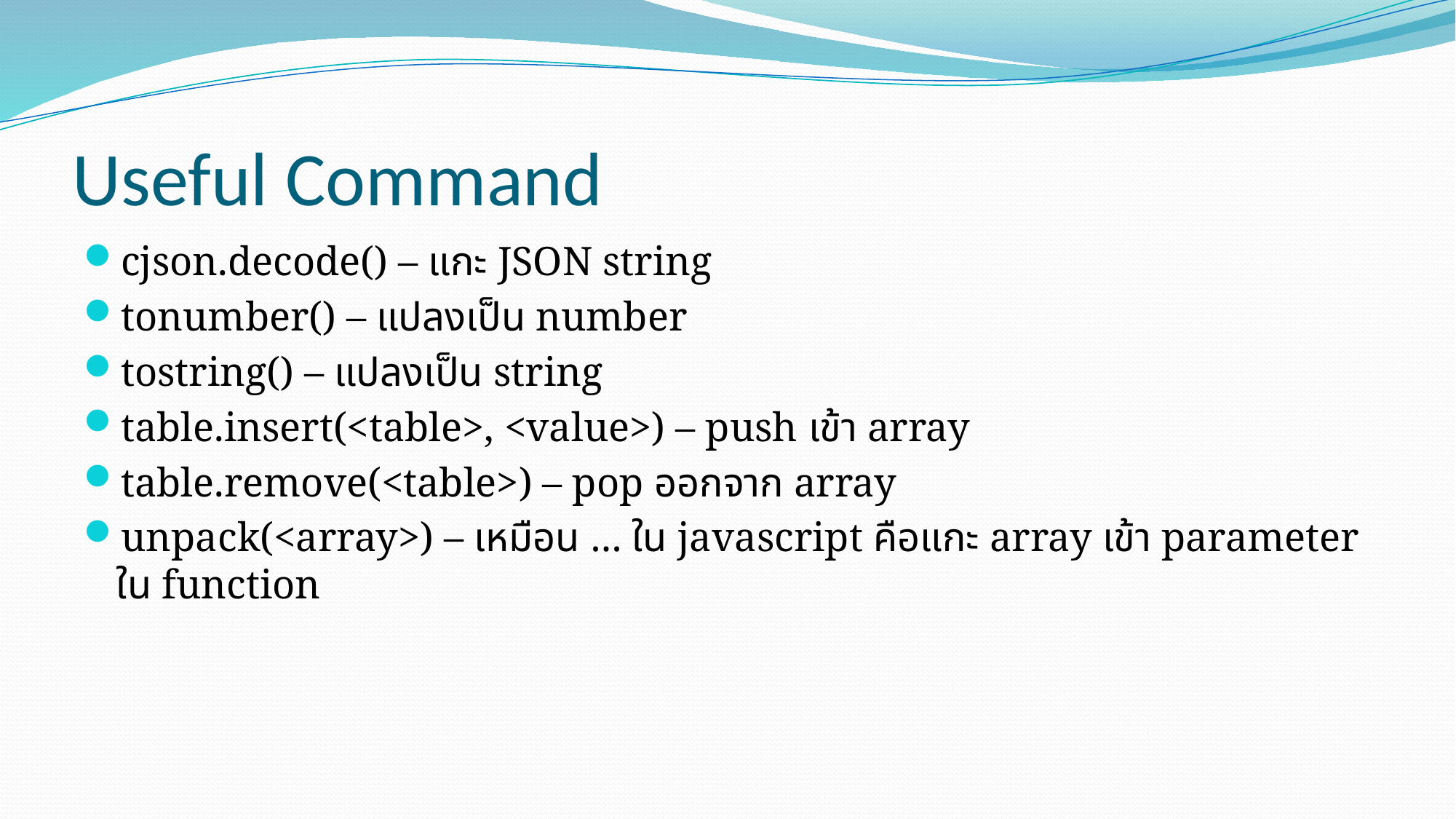

# Useful Command
cjson.decode() – แกะ JSON string
tonumber() – แปลงเป็น number
tostring() – แปลงเป็น string
table.insert(<table>, <value>) – push เข้า array
table.remove(<table>) – pop ออกจาก array
unpack(<array>) – เหมือน … ใน javascript คือแกะ array เข้า parameter ใน function